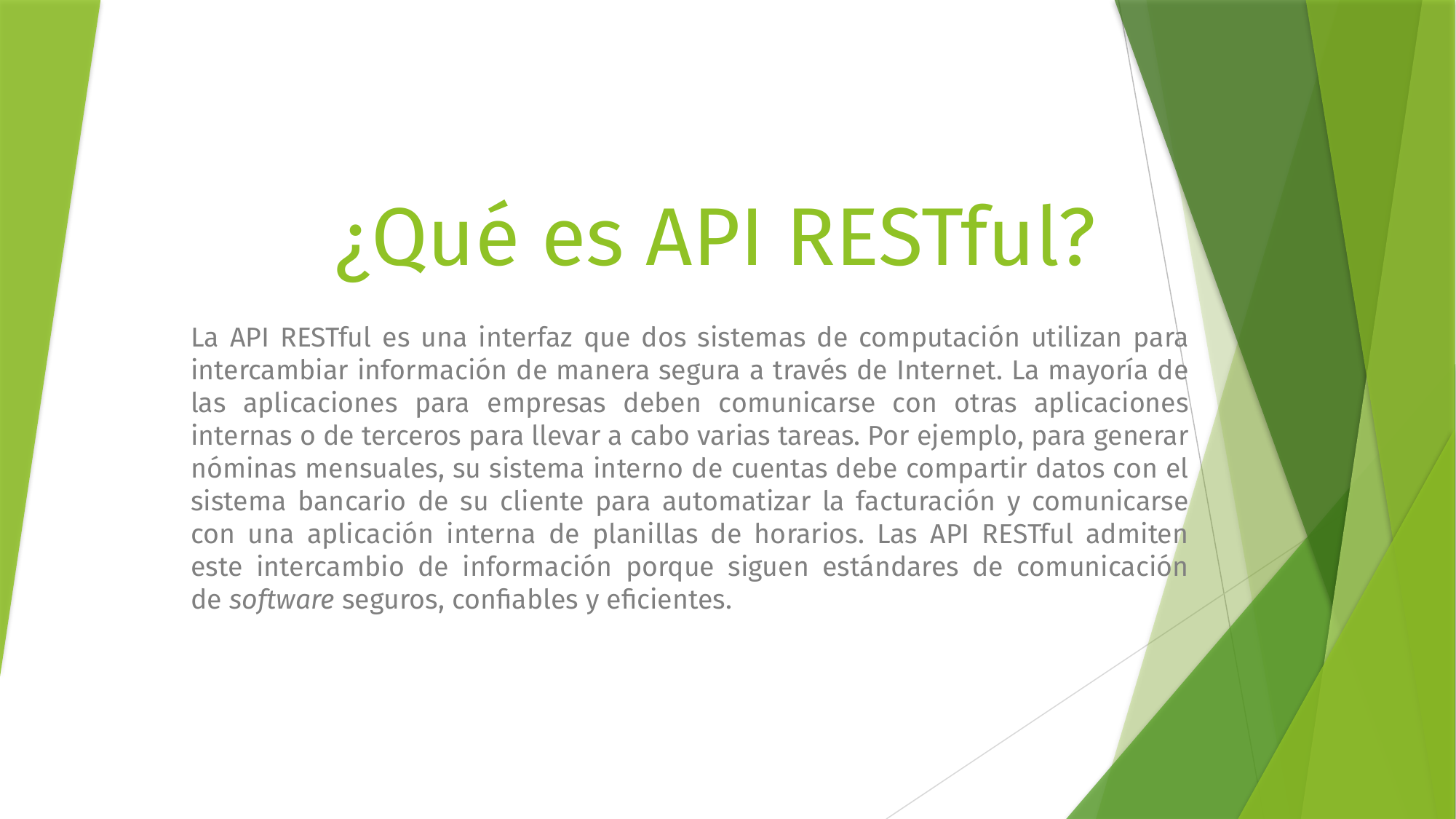

# ¿Qué es API RESTful?
La API RESTful es una interfaz que dos sistemas de computación utilizan para intercambiar información de manera segura a través de Internet. La mayoría de las aplicaciones para empresas deben comunicarse con otras aplicaciones internas o de terceros para llevar a cabo varias tareas. Por ejemplo, para generar nóminas mensuales, su sistema interno de cuentas debe compartir datos con el sistema bancario de su cliente para automatizar la facturación y comunicarse con una aplicación interna de planillas de horarios. Las API RESTful admiten este intercambio de información porque siguen estándares de comunicación de software seguros, confiables y eficientes.